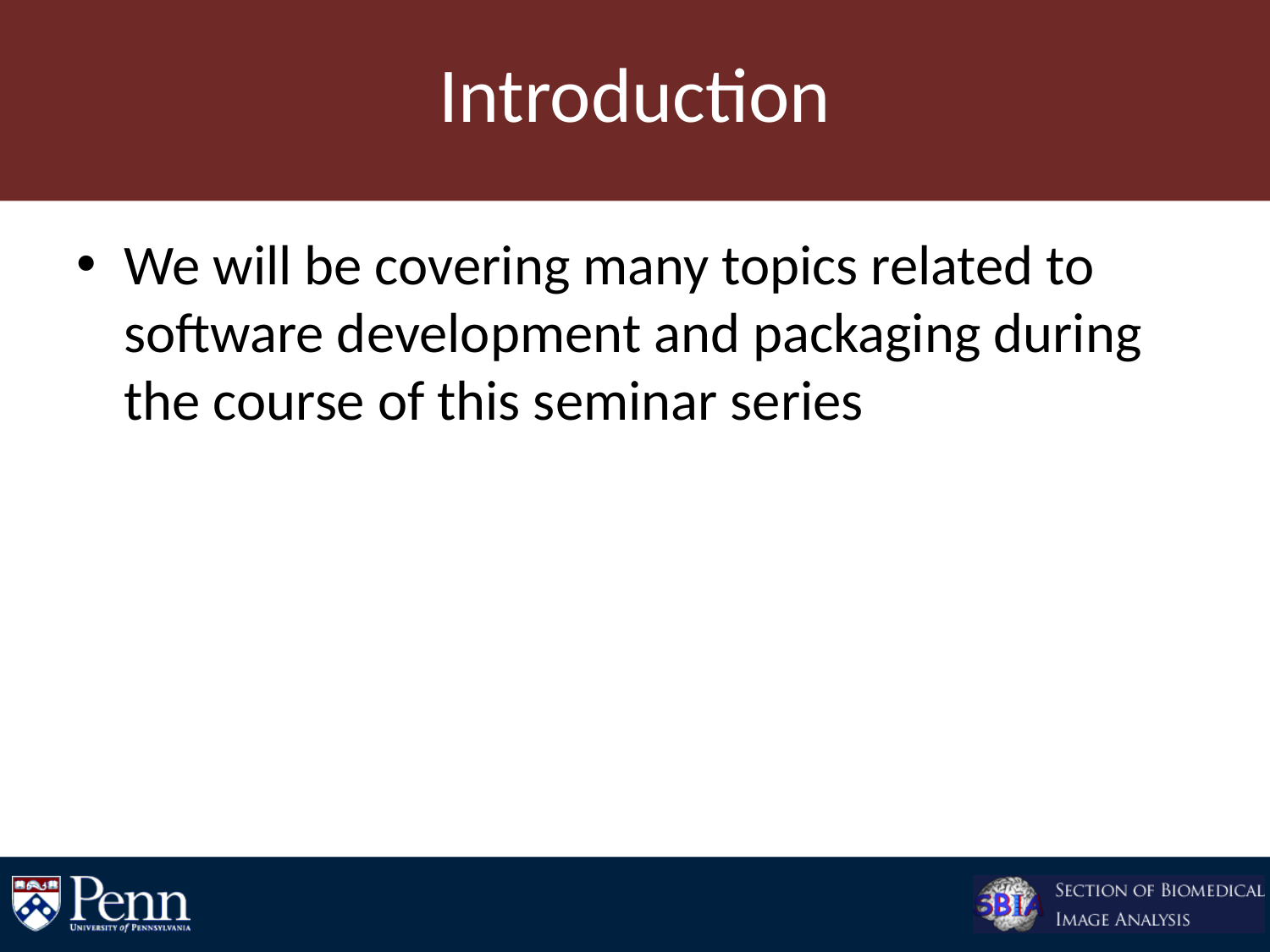

# Introduction
We will be covering many topics related to software development and packaging during the course of this seminar series